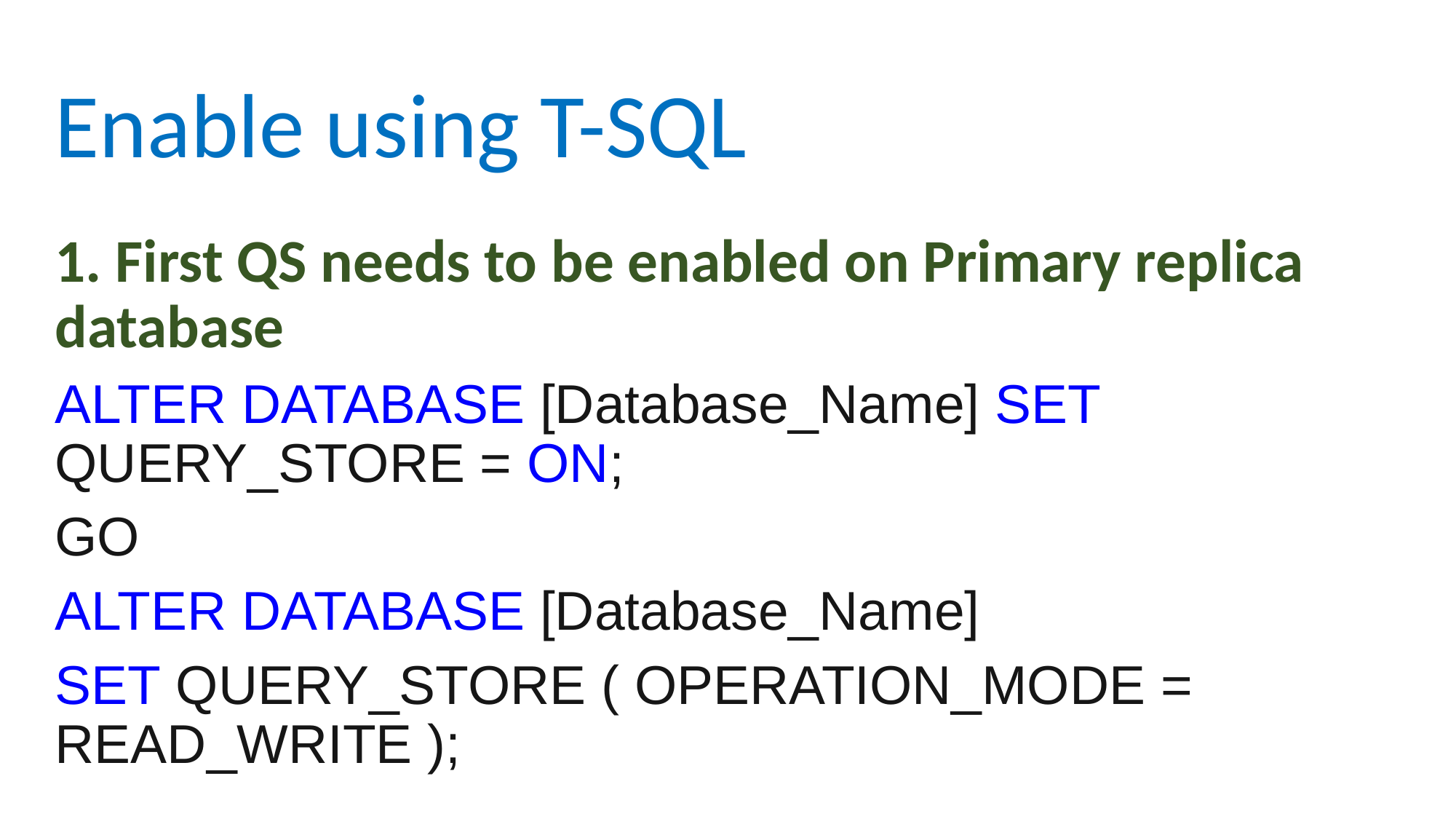

# Enable using T-SQL
1. First QS needs to be enabled on Primary replica database
ALTER DATABASE [Database_Name] SET QUERY_STORE = ON;
GO
ALTER DATABASE [Database_Name]
SET QUERY_STORE ( OPERATION_MODE = READ_WRITE );